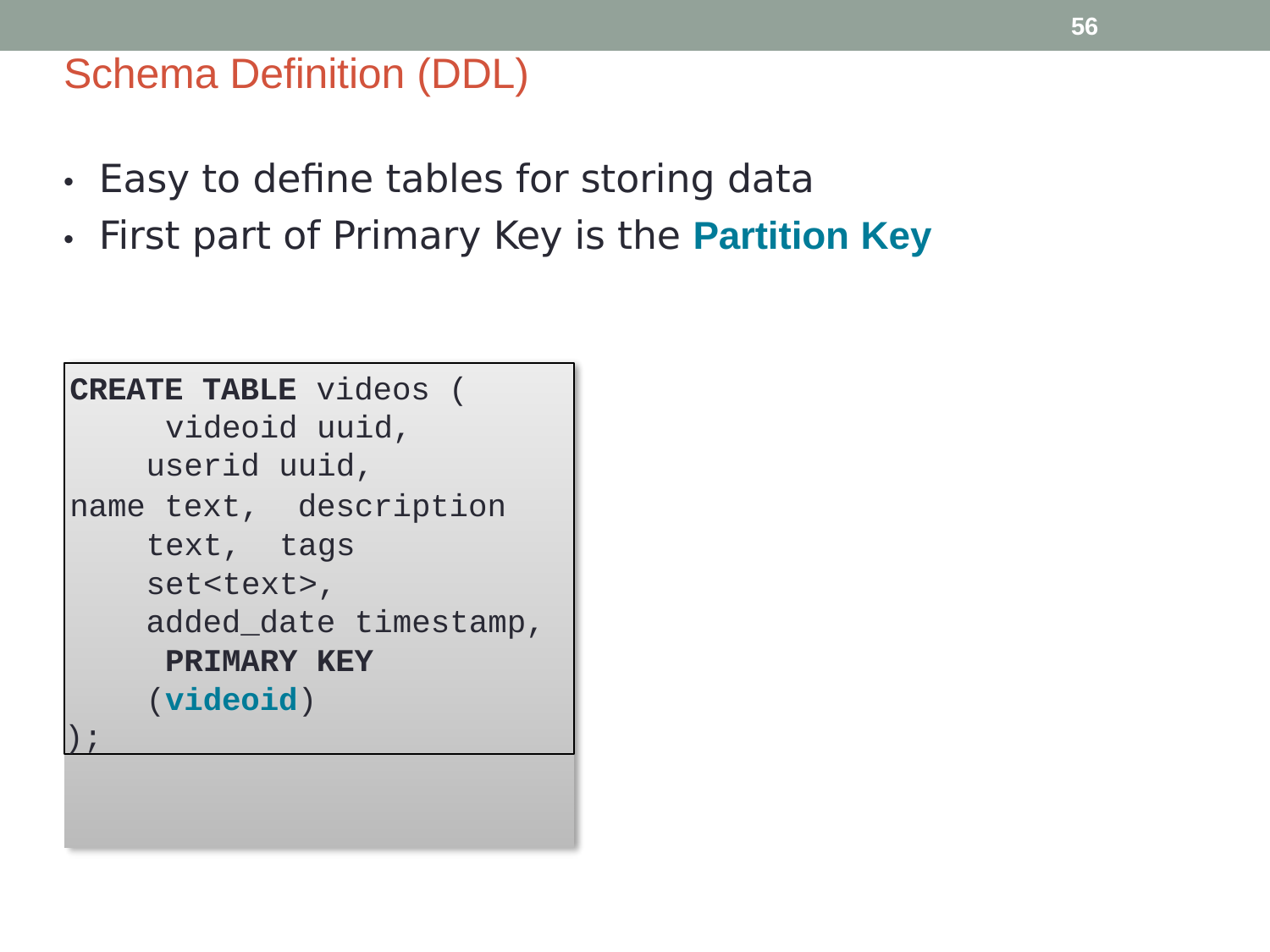

56
# Schema Definition (DDL)
Easy to define tables for storing data
First part of Primary Key is the Partition Key
•
•

CREATE TABLE videos (  videoid uuid,  userid uuid,
name text,  description text,  tags set<text>,  added_date timestamp,  PRIMARY KEY (videoid)
);